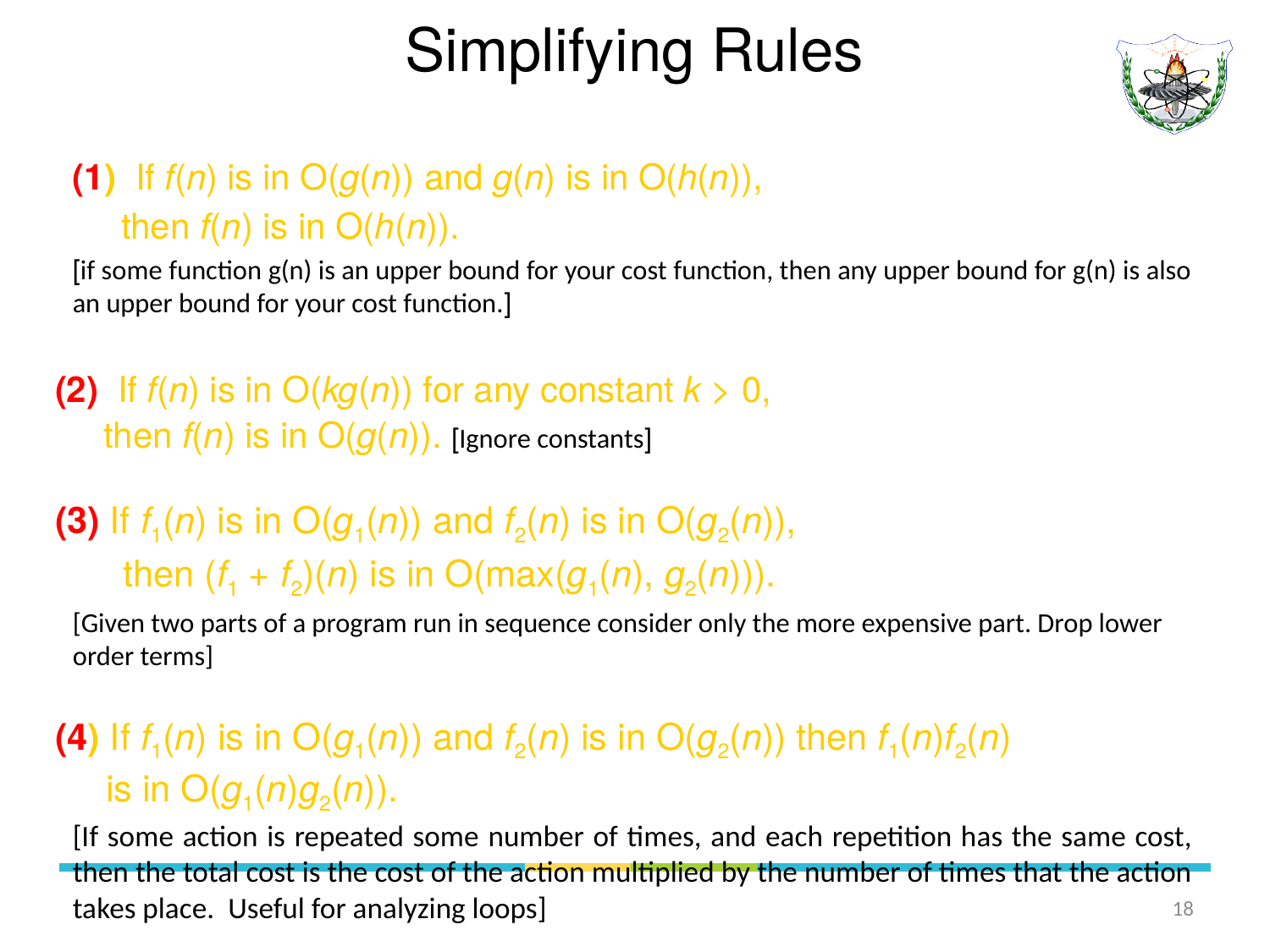

# Simplifying Rules
(1)  If f(n) is in O(g(n)) and g(n) is in O(h(n)),
     then f(n) is in O(h(n)).
[if some function g(n) is an upper bound for your cost function, then any upper bound for g(n) is also an upper bound for your cost function.]

(2)  If f(n) is in O(kg(n)) for any constant k > 0,
     then f(n) is in O(g(n)). [Ignore constants]

(3) If f1(n) is in O(g1(n)) and f2(n) is in O(g2(n)),
     then (f1 + f2)(n) is in O(max(g1(n), g2(n))).
[Given two parts of a program run in sequence consider only the more expensive part. Drop lower order terms]

(4) If f1(n) is in O(g1(n)) and f2(n) is in O(g2(n)) then f1(n)f2(n)
     is in O(g1(n)g2(n)).
[If some action is repeated some number of times, and each repetition has the same cost, then the total cost is the cost of the action multiplied by the number of times that the action takes place.  Useful for analyzing loops]

18